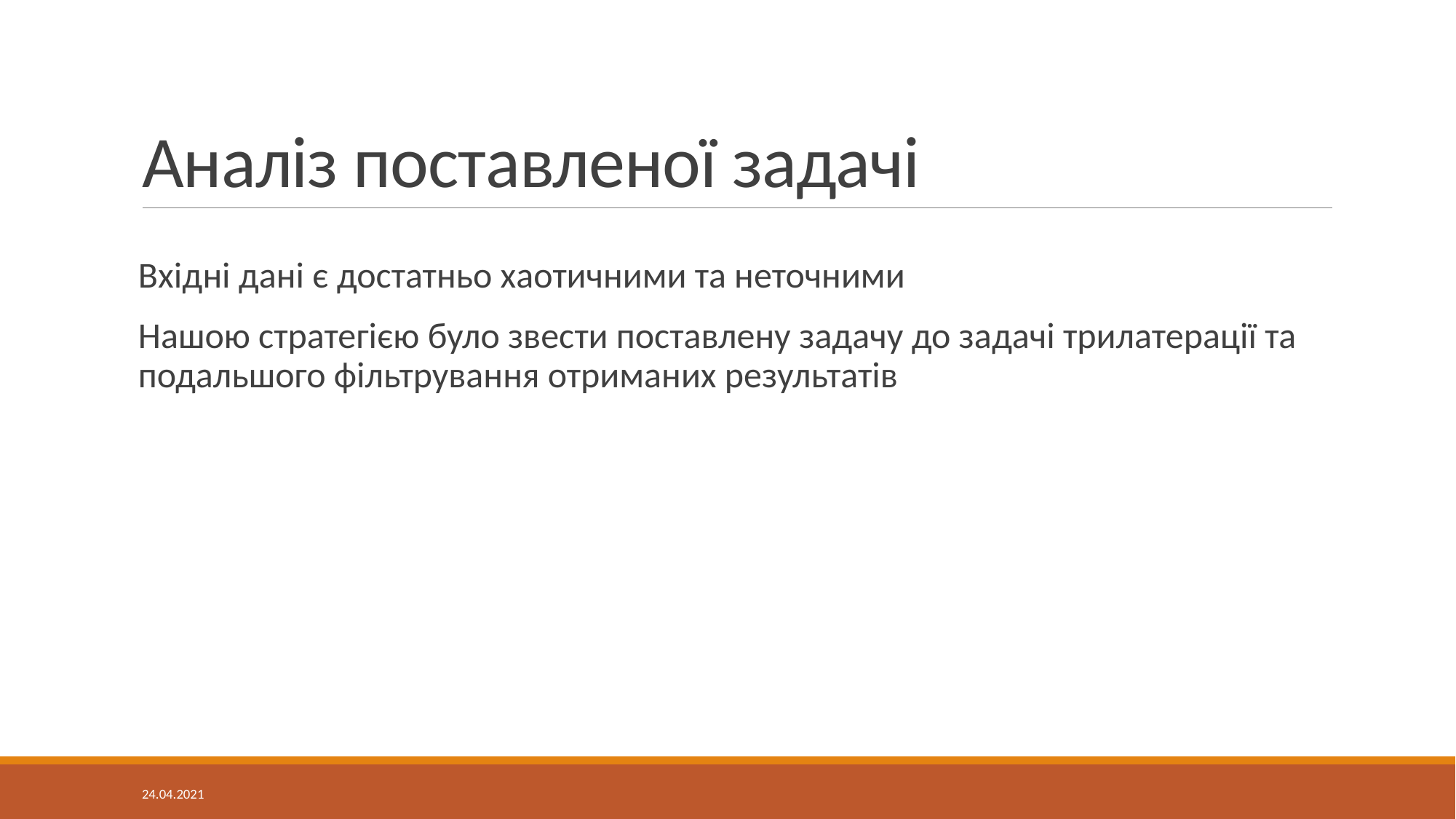

# Аналіз поставленої задачі
Вхідні дані є достатньо хаотичними та неточними
Нашою стратегією було звести поставлену задачу до задачі трилатерації та подальшого фільтрування отриманих результатів
24.04.2021